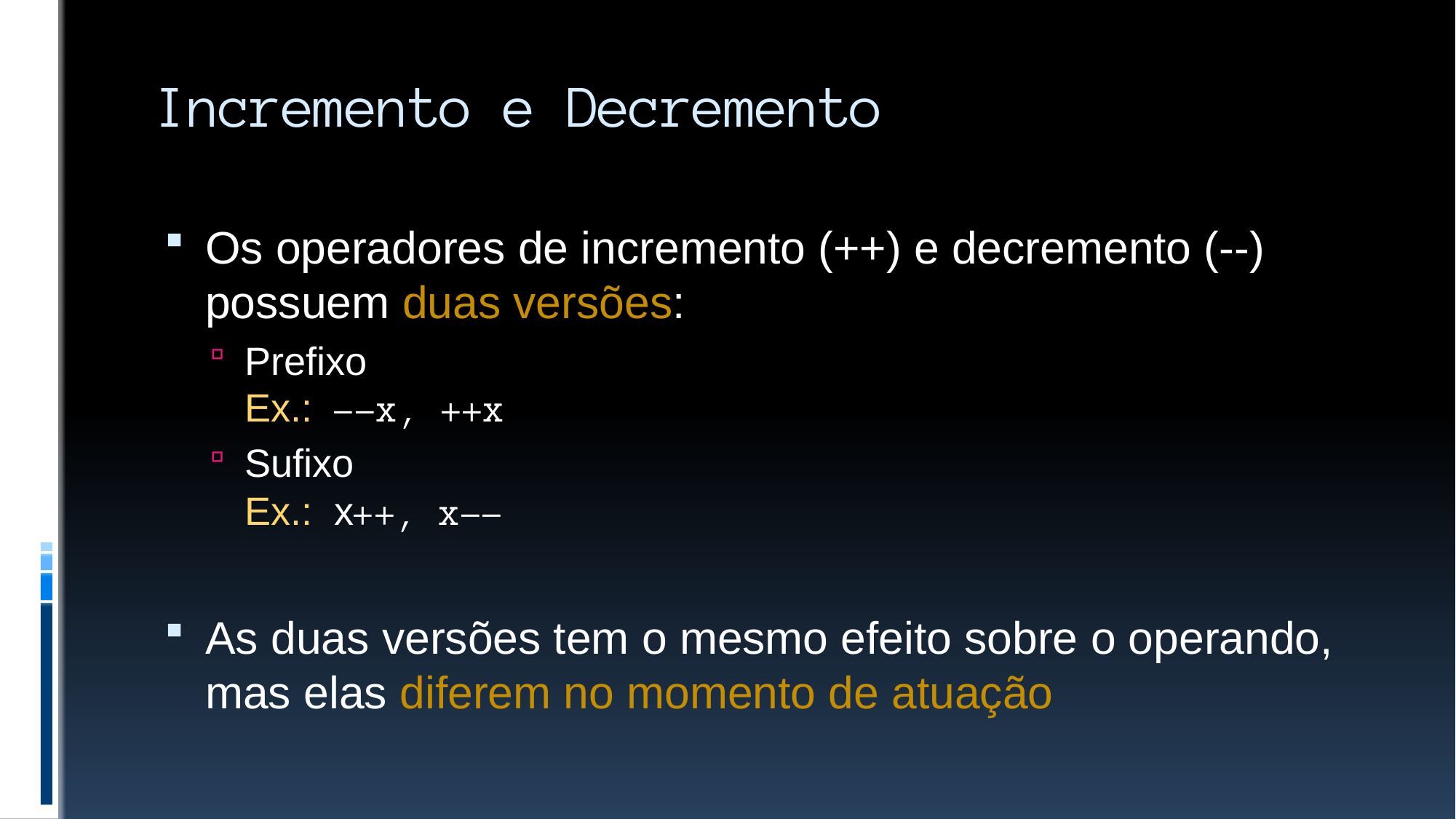

# Incremento e Decremento
Os operadores de incremento (++) e decremento (--)
possuem duas versões:
Prefixo
Ex.:  --x, ++x
Sufixo
Ex.:  x++, x--

As duas versões tem o mesmo efeito sobre o operando,
mas elas diferem no momento de atuação